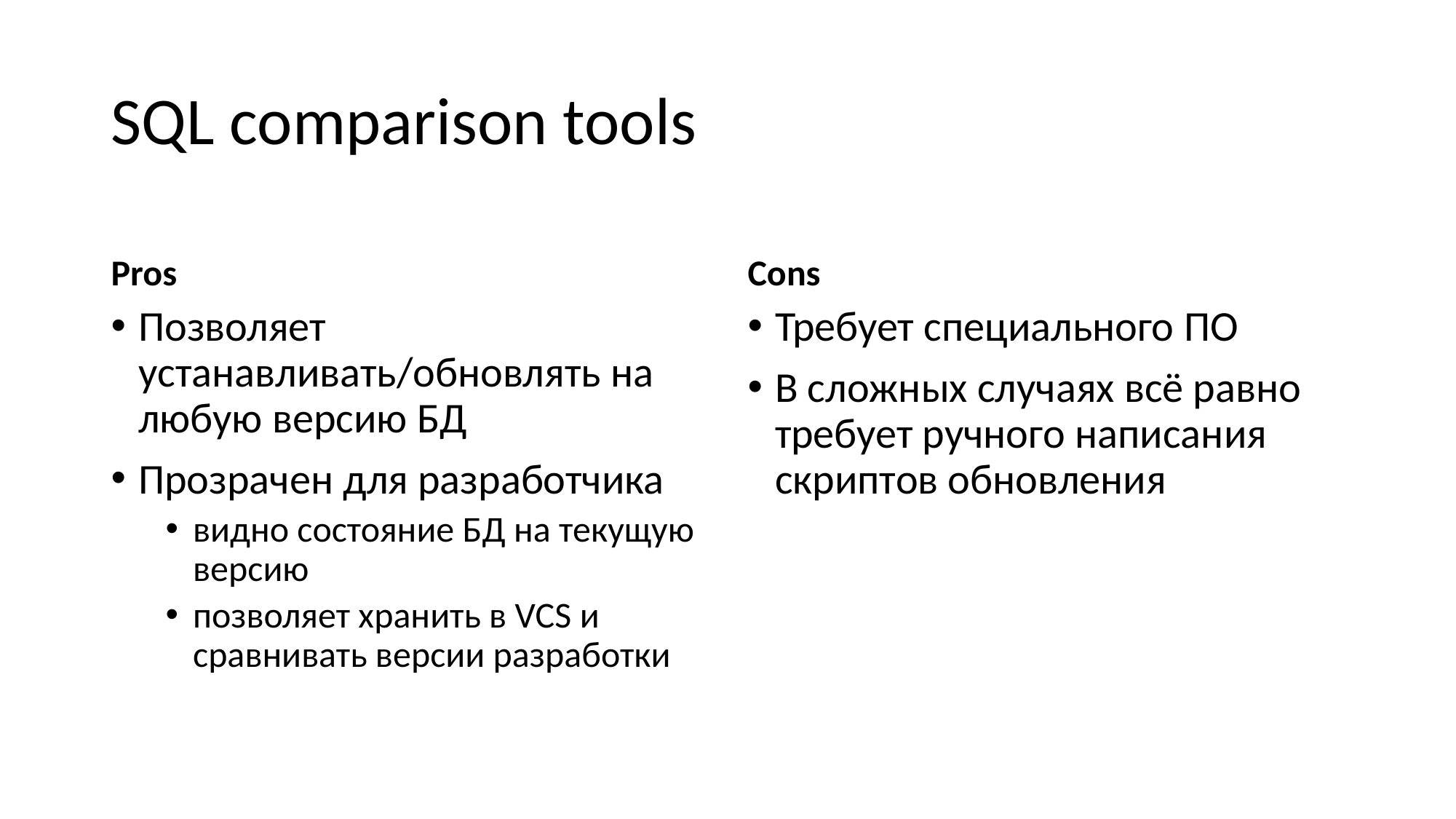

# SQL comparison tools
Pros
Cons
Позволяет устанавливать/обновлять на любую версию БД
Прозрачен для разработчика
видно состояние БД на текущую версию
позволяет хранить в VCS и сравнивать версии разработки
Требует специального ПО
В сложных случаях всё равно требует ручного написания скриптов обновления